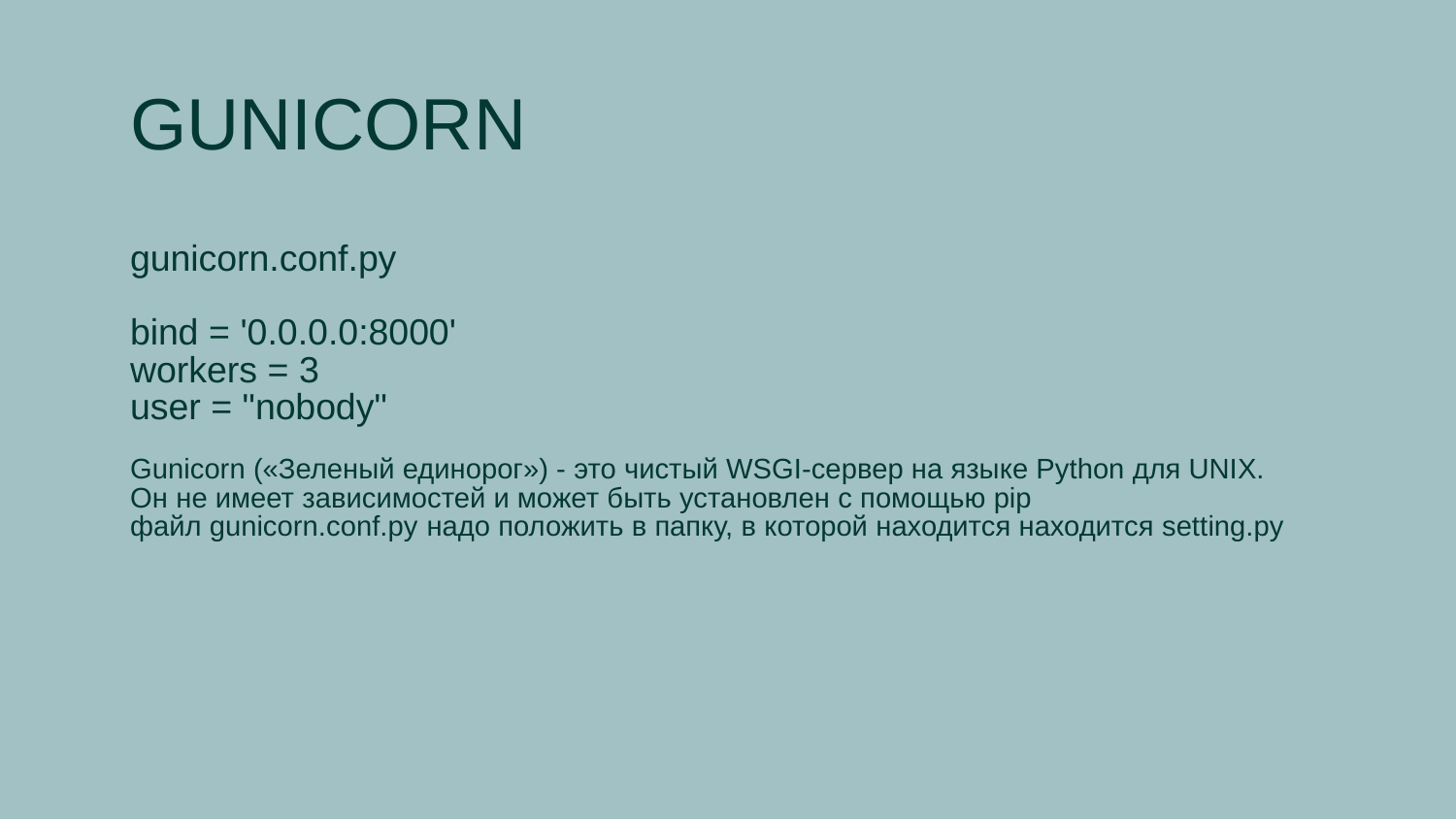

# GUNICORN
gunicorn.conf.py

bind = '0.0.0.0:8000'
workers = 3
user = "nobody"
Gunicorn («Зеленый единорог») - это чистый WSGI-сервер на языке Python для UNIX. Он не имеет зависимостей и может быть установлен с помощью pip
файл gunicorn.conf.py надо положить в папку, в которой находится находится setting.py